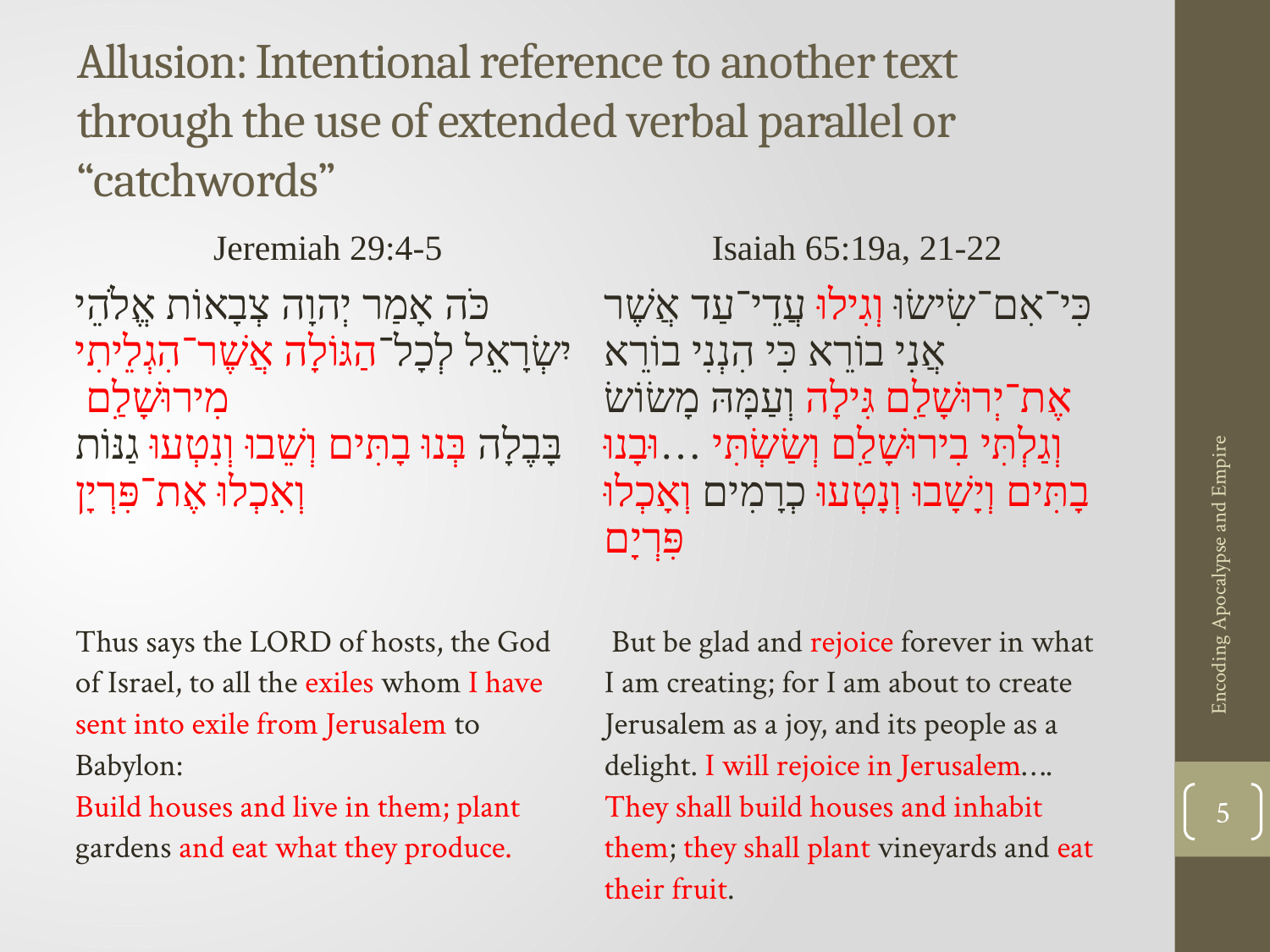

# Allusion: Intentional reference to another text through the use of extended verbal parallel or “catchwords”
| Jeremiah 29:4-5 | Isaiah 65:19a, 21-22 |
| --- | --- |
| כֹּה אָמַר יְהוָה צְבָאוֹת אֱלֹהֵי יִשְׂרָאֵל לְכָל־הַגּוֹלָה אֲשֶׁר־הִגְלֵיתִי מִירוּשָׁלִַם בָּבֶלָה בְּנוּ בָתִּים וְשֵׁבוּ וְנִטְעוּ גַנּוֹת וְאִכְלוּ אֶת־פִּרְיָן | כִּי־אִם־שִׂישׂוּ וְגִילוּ עֲדֵי־עַד אֲשֶׁר אֲנִי בוֹרֵא כִּי הִנְנִי בוֹרֵא אֶת־יְרוּשָׁלִַם גִּילָה וְעַמָּהּ מָשׂוֹשׂ וְגַלְתִּי בִירוּשָׁלִַם וְשַׂשְׂתִּי …וּבָנוּ בָתִּים וְיָשָׁבוּ וְנָטְעוּ כְרָמִים וְאָכְלוּ פִּרְיָם |
| Thus says the LORD of hosts, the God of Israel, to all the exiles whom I have sent into exile from Jerusalem to Babylon: Build houses and live in them; plant gardens and eat what they produce. | But be glad and rejoice forever in what I am creating; for I am about to create Jerusalem as a joy, and its people as a delight. I will rejoice in Jerusalem…. They shall build houses and inhabit them; they shall plant vineyards and eat their fruit. |
Encoding Apocalypse and Empire
5